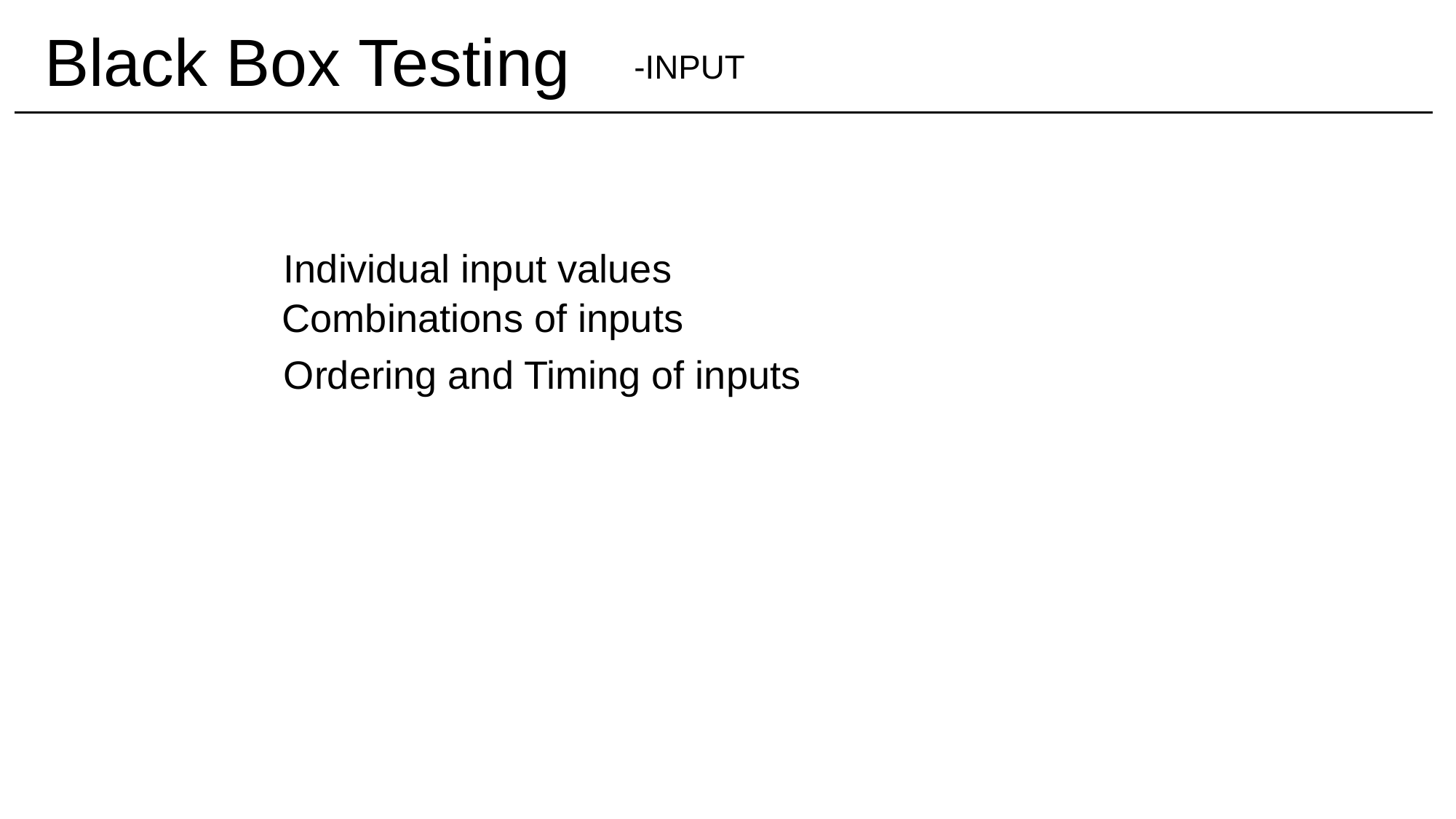

Black Box Testing
-INPUT
Individual input values
Combinations of inputs
Ordering and Timing of inputs